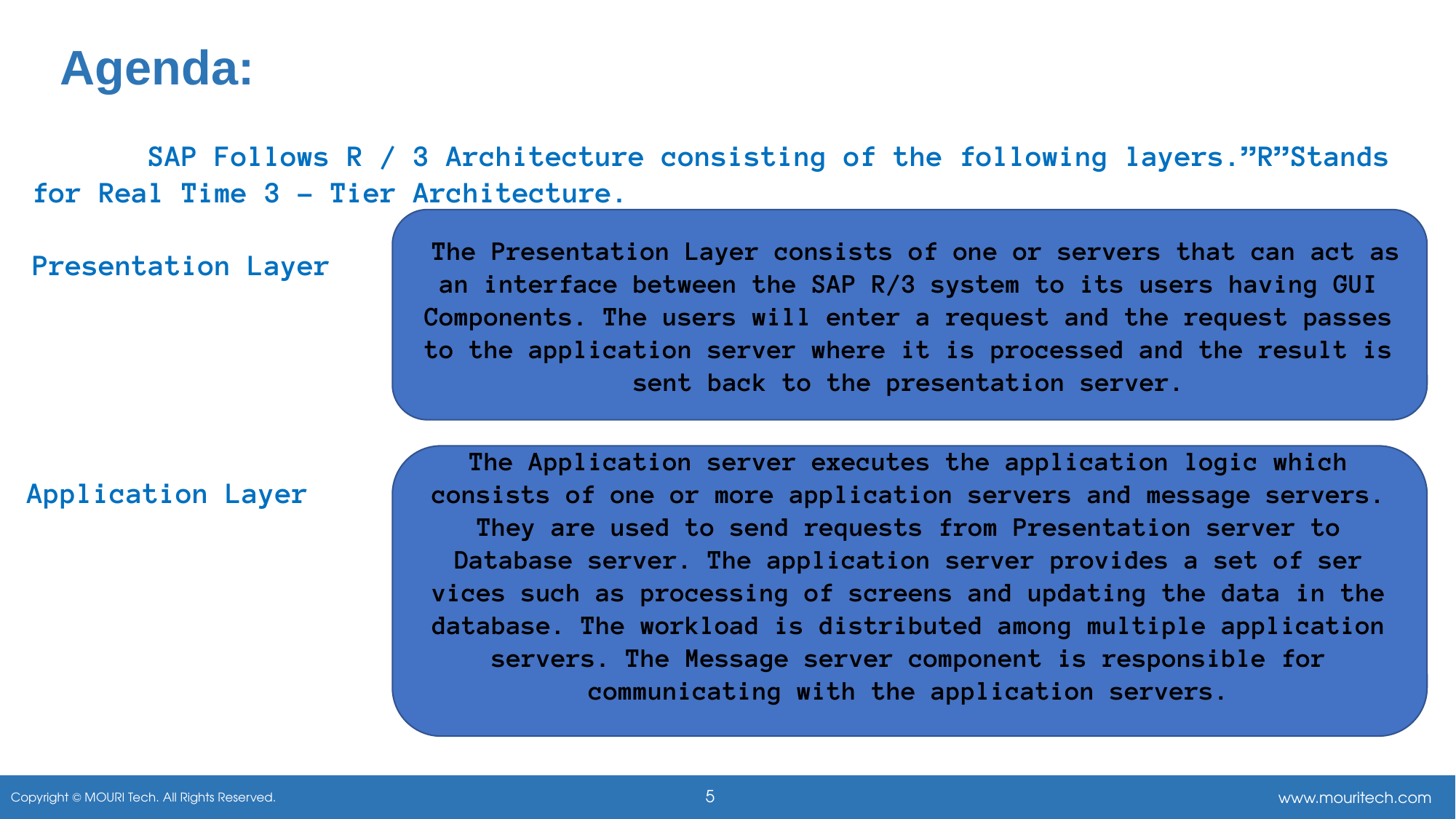

# Agenda:

       SAP Follows R / 3 Architecture consisting of the following layers.”R”Stands for Real Time 3 – Tier Architecture.

Presentation Layer

 The Presentation Layer consists of one or servers that can act as an interface between the SAP R/3 system to its users having GUI Components. The users will enter a request and the request passes to the application server where it is processed and the result is sent back to the presentation server.

The Application server executes the application logic which consists of one or more application servers and message servers. They are used to send requests from Presentation server to Database server. The application server provides a set of ser vices such as processing of screens and updating the data in the database. The workload is distributed among multiple application servers. The Message server component is responsible for communicating with the application servers.

 Application Layer